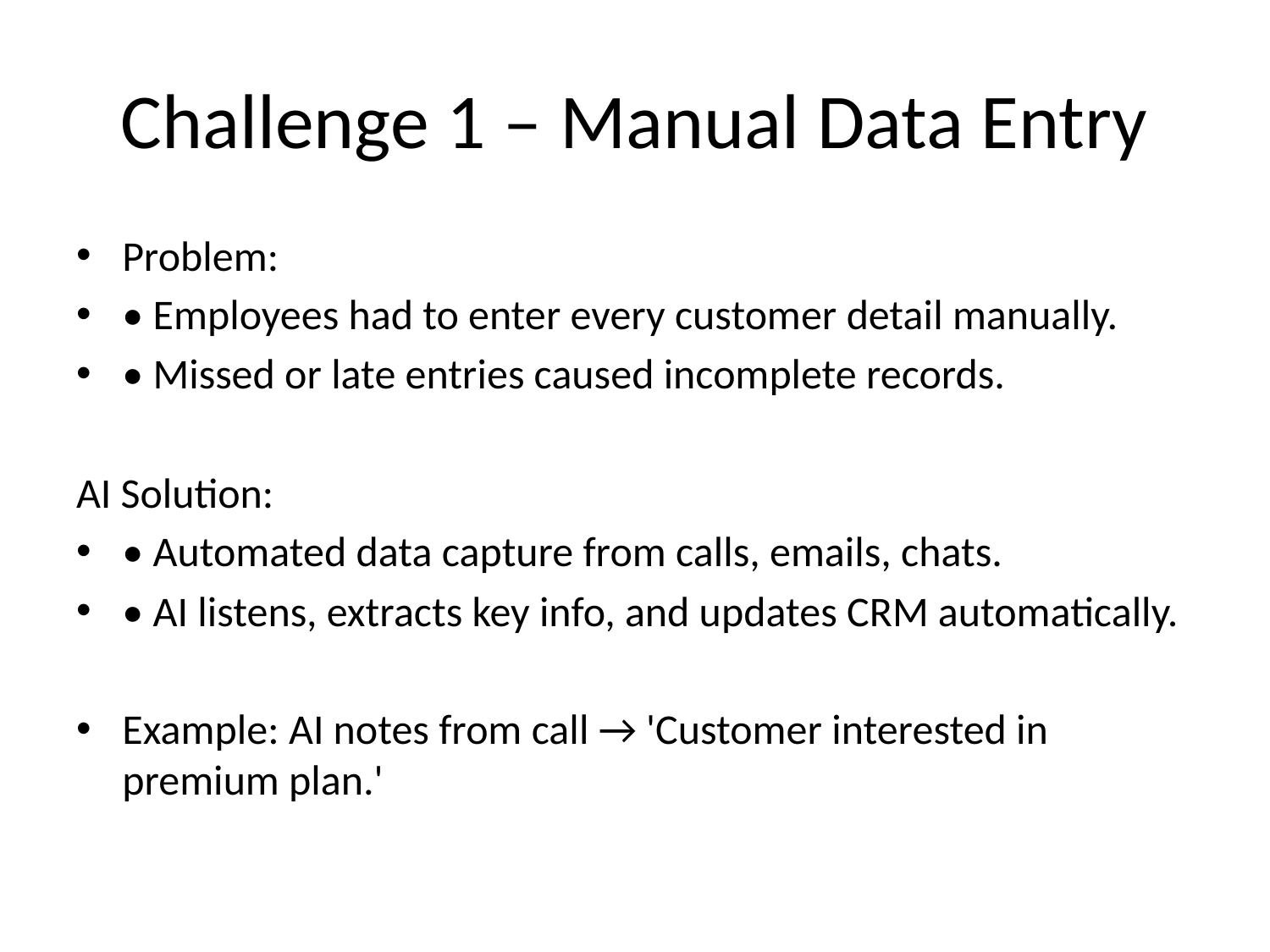

# Challenge 1 – Manual Data Entry
Problem:
• Employees had to enter every customer detail manually.
• Missed or late entries caused incomplete records.

AI Solution:
• Automated data capture from calls, emails, chats.
• AI listens, extracts key info, and updates CRM automatically.

Example: AI notes from call → 'Customer interested in premium plan.'